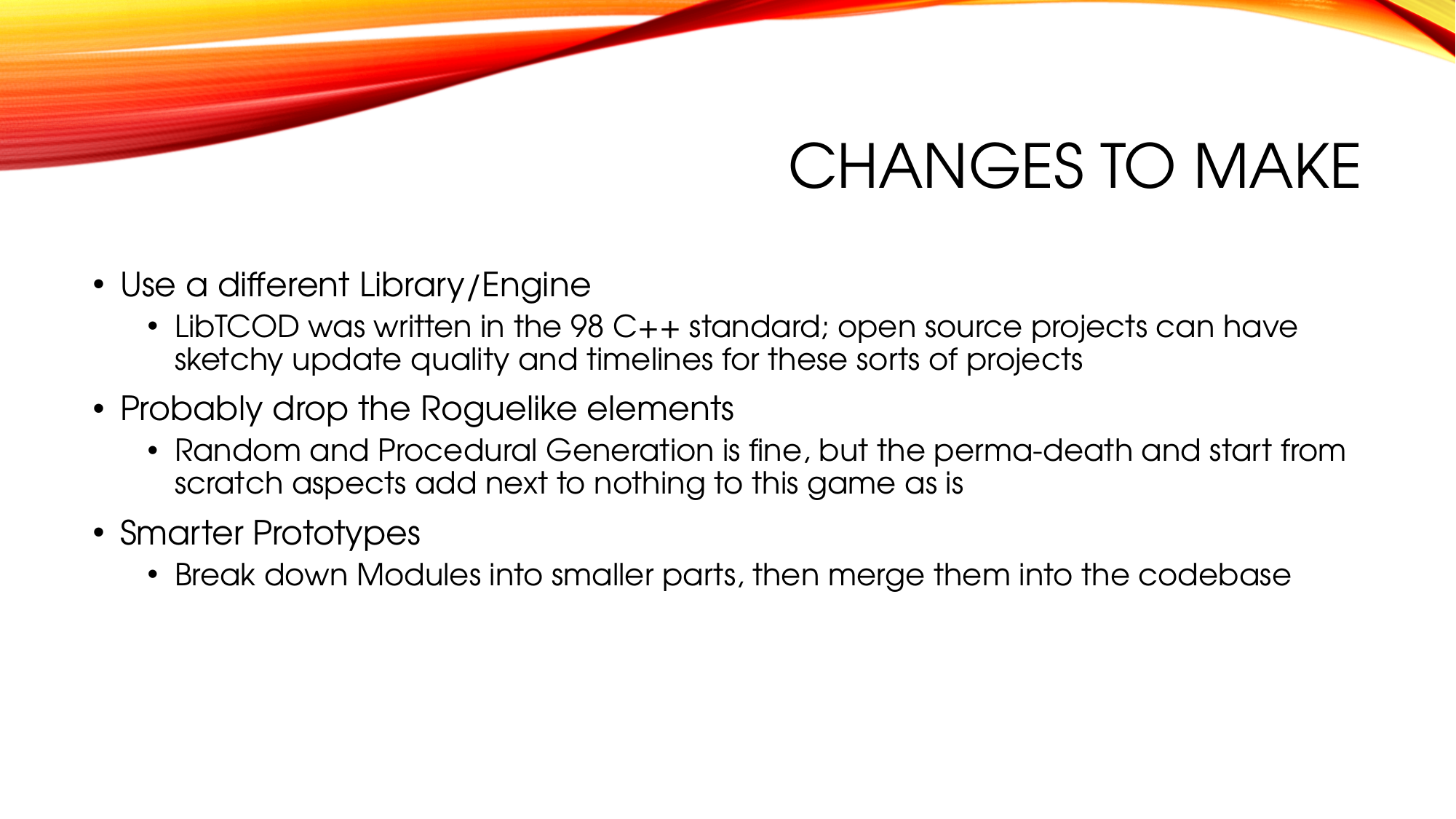

# Changes to Make
Use a different Library/Engine
LibTCOD was written in the 98 C++ standard; open source projects can have sketchy update quality and timelines for these sorts of projects
Probably drop the Roguelike elements
Random and Procedural Generation is fine, but the perma-death and start from scratch aspects add next to nothing to this game as is
Smarter Prototypes
Break down Modules into smaller parts, then merge them into the codebase